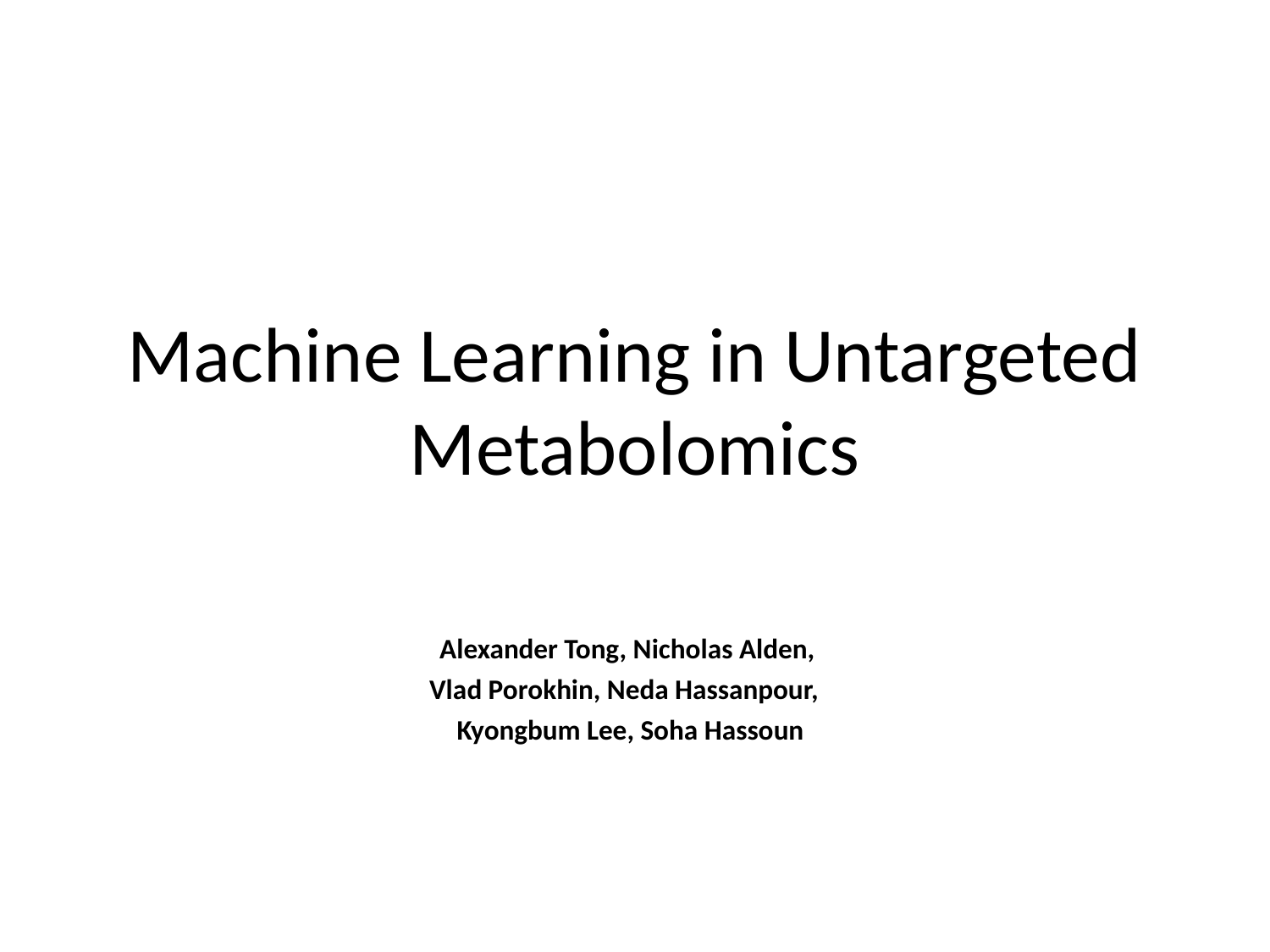

# Machine Learning in Untargeted Metabolomics
Alexander Tong, Nicholas Alden,
Vlad Porokhin, Neda Hassanpour,
Kyongbum Lee, Soha Hassoun